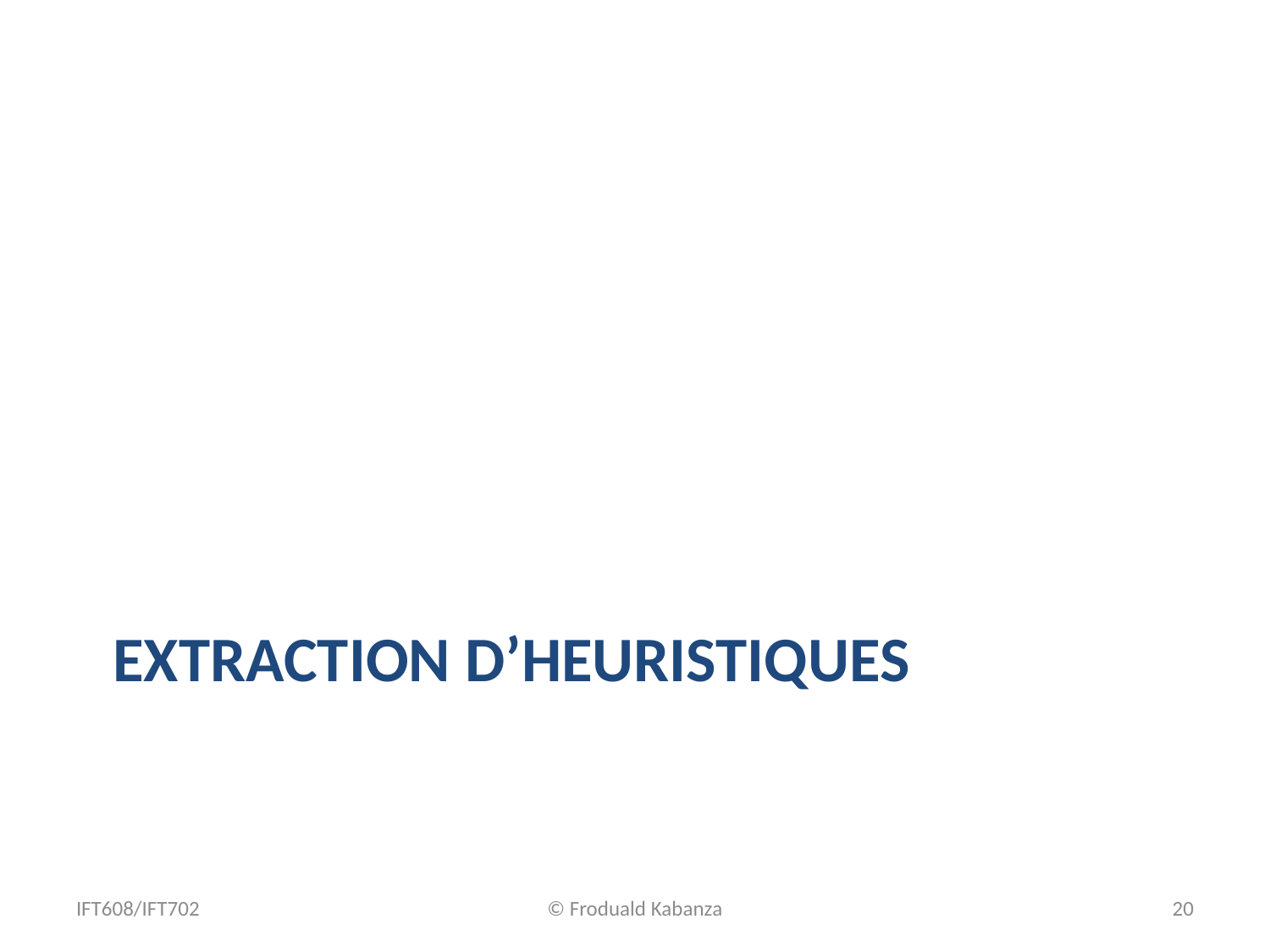

# Extraction d’heuristiques
IFT608/IFT702
© Froduald Kabanza
20